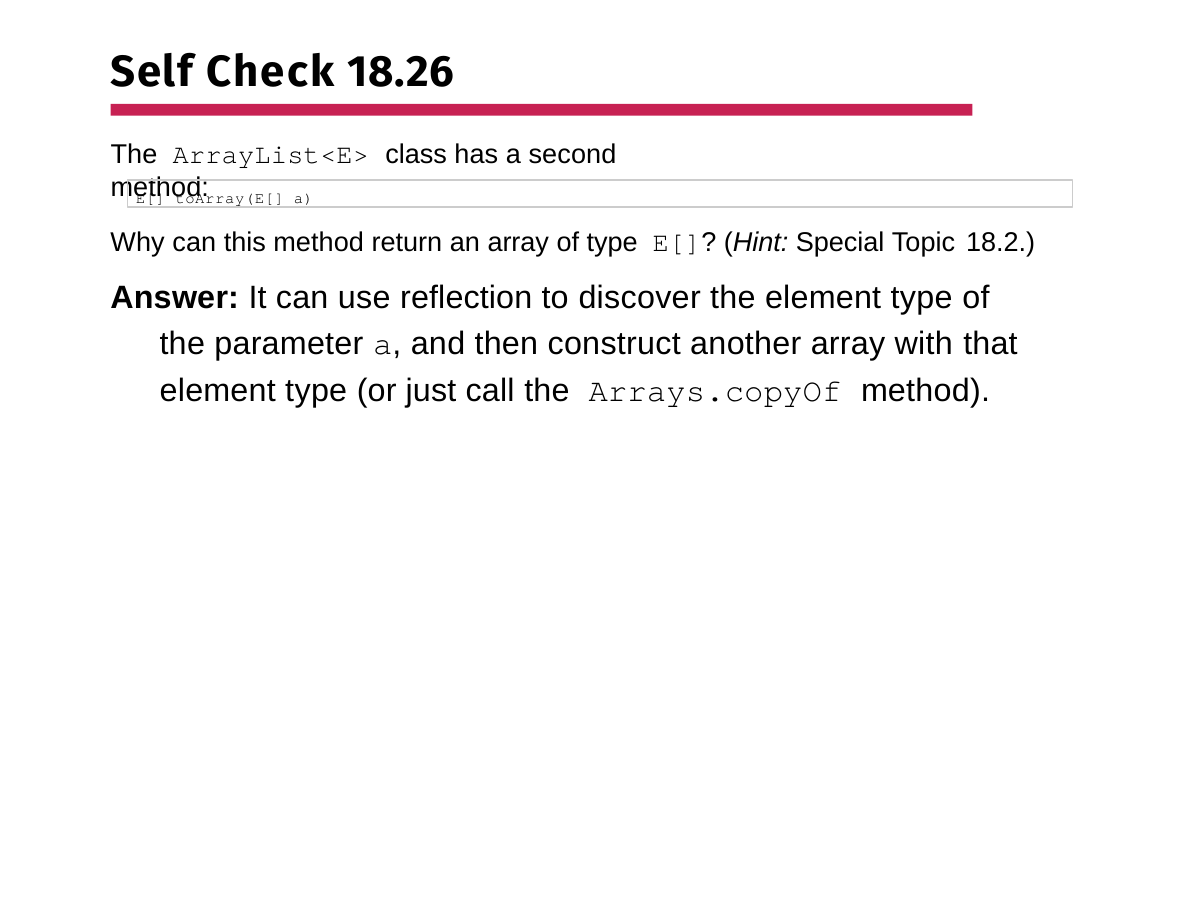

# Self Check 18.26
The  ArrayList<E> class has a second method:
E[] toArray(E[] a)
Why can this method return an array of type  E[]? (Hint: Special Topic 18.2.)
Answer: It can use reflection to discover the element type of  the parameter a, and then construct another array with that  element type (or just call the  Arrays.copyOf method).